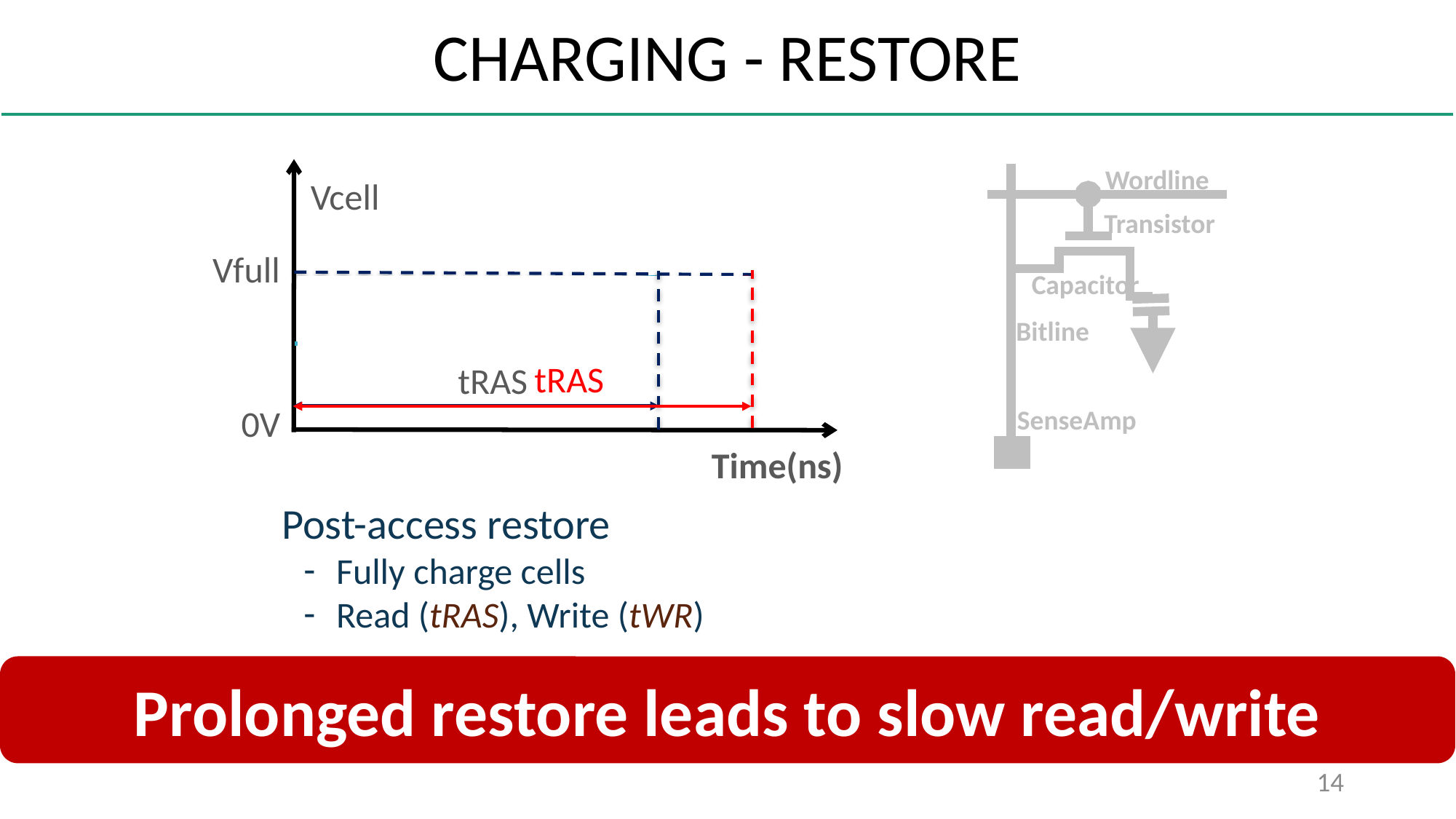

# CHARGING - RESTORE

Wordline
Transistor
Capacitor
Bitline

SenseAmp
Vcell
Vfull
tRAS
tRAS

0V
Time(ns)
Post-access restore
Fully charge cells
Read (tRAS), Write (tWR)
Prolonged restore leads to slow read/write

14